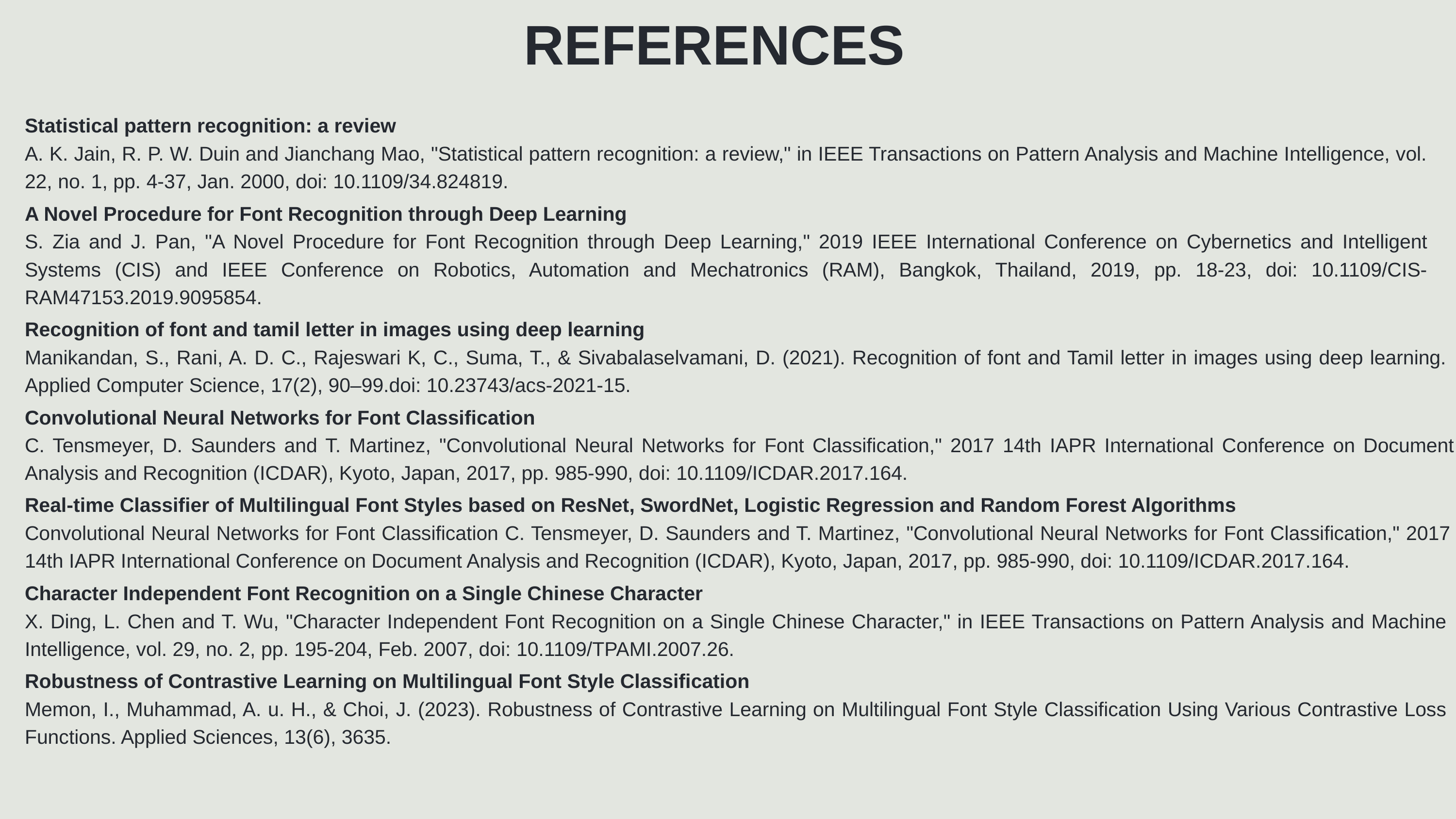

REFERENCES
Statistical pattern recognition: a review
A. K. Jain, R. P. W. Duin and Jianchang Mao, "Statistical pattern recognition: a review," in IEEE Transactions on Pattern Analysis and Machine Intelligence, vol. 22, no. 1, pp. 4-37, Jan. 2000, doi: 10.1109/34.824819.
A Novel Procedure for Font Recognition through Deep Learning
S. Zia and J. Pan, "A Novel Procedure for Font Recognition through Deep Learning," 2019 IEEE International Conference on Cybernetics and Intelligent Systems (CIS) and IEEE Conference on Robotics, Automation and Mechatronics (RAM), Bangkok, Thailand, 2019, pp. 18-23, doi: 10.1109/CIS-RAM47153.2019.9095854.
Recognition of font and tamil letter in images using deep learning
Manikandan, S., Rani, A. D. C., Rajeswari K, C., Suma, T., & Sivabalaselvamani, D. (2021). Recognition of font and Tamil letter in images using deep learning. Applied Computer Science, 17(2), 90–99.doi: 10.23743/acs-2021-15.
Convolutional Neural Networks for Font Classification
C. Tensmeyer, D. Saunders and T. Martinez, "Convolutional Neural Networks for Font Classification," 2017 14th IAPR International Conference on Document Analysis and Recognition (ICDAR), Kyoto, Japan, 2017, pp. 985-990, doi: 10.1109/ICDAR.2017.164.
Real-time Classifier of Multilingual Font Styles based on ResNet, SwordNet, Logistic Regression and Random Forest Algorithms
Convolutional Neural Networks for Font Classification C. Tensmeyer, D. Saunders and T. Martinez, "Convolutional Neural Networks for Font Classification," 2017 14th IAPR International Conference on Document Analysis and Recognition (ICDAR), Kyoto, Japan, 2017, pp. 985-990, doi: 10.1109/ICDAR.2017.164.
Character Independent Font Recognition on a Single Chinese Character
X. Ding, L. Chen and T. Wu, "Character Independent Font Recognition on a Single Chinese Character," in IEEE Transactions on Pattern Analysis and Machine Intelligence, vol. 29, no. 2, pp. 195-204, Feb. 2007, doi: 10.1109/TPAMI.2007.26.
Robustness of Contrastive Learning on Multilingual Font Style Classification
Memon, I., Muhammad, A. u. H., & Choi, J. (2023). Robustness of Contrastive Learning on Multilingual Font Style Classification Using Various Contrastive Loss Functions. Applied Sciences, 13(6), 3635.